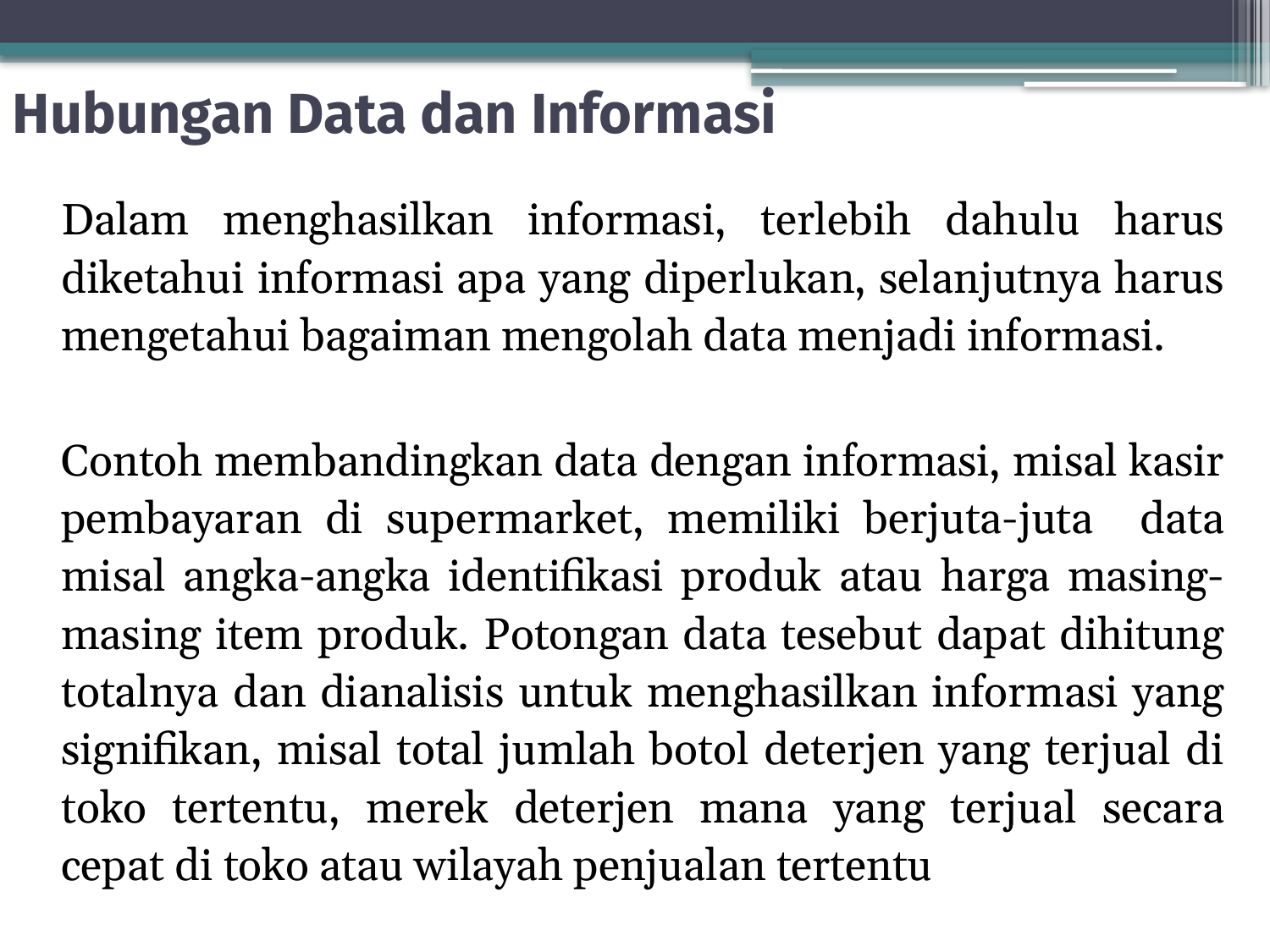

# Hubungan Data dan Informasi
		Dalam menghasilkan informasi, terlebih dahulu harus diketahui informasi apa yang diperlukan, selanjutnya harus mengetahui bagaiman mengolah data menjadi informasi.

		Contoh membandingkan data dengan informasi, misal kasir pembayaran di supermarket, memiliki berjuta-juta  data misal angka-angka identifikasi produk atau harga masing-masing item produk. Potongan data tesebut dapat dihitung totalnya dan dianalisis untuk menghasilkan informasi yang signifikan, misal total jumlah botol deterjen yang terjual di toko tertentu, merek deterjen mana yang terjual secara cepat di toko atau wilayah penjualan tertentu